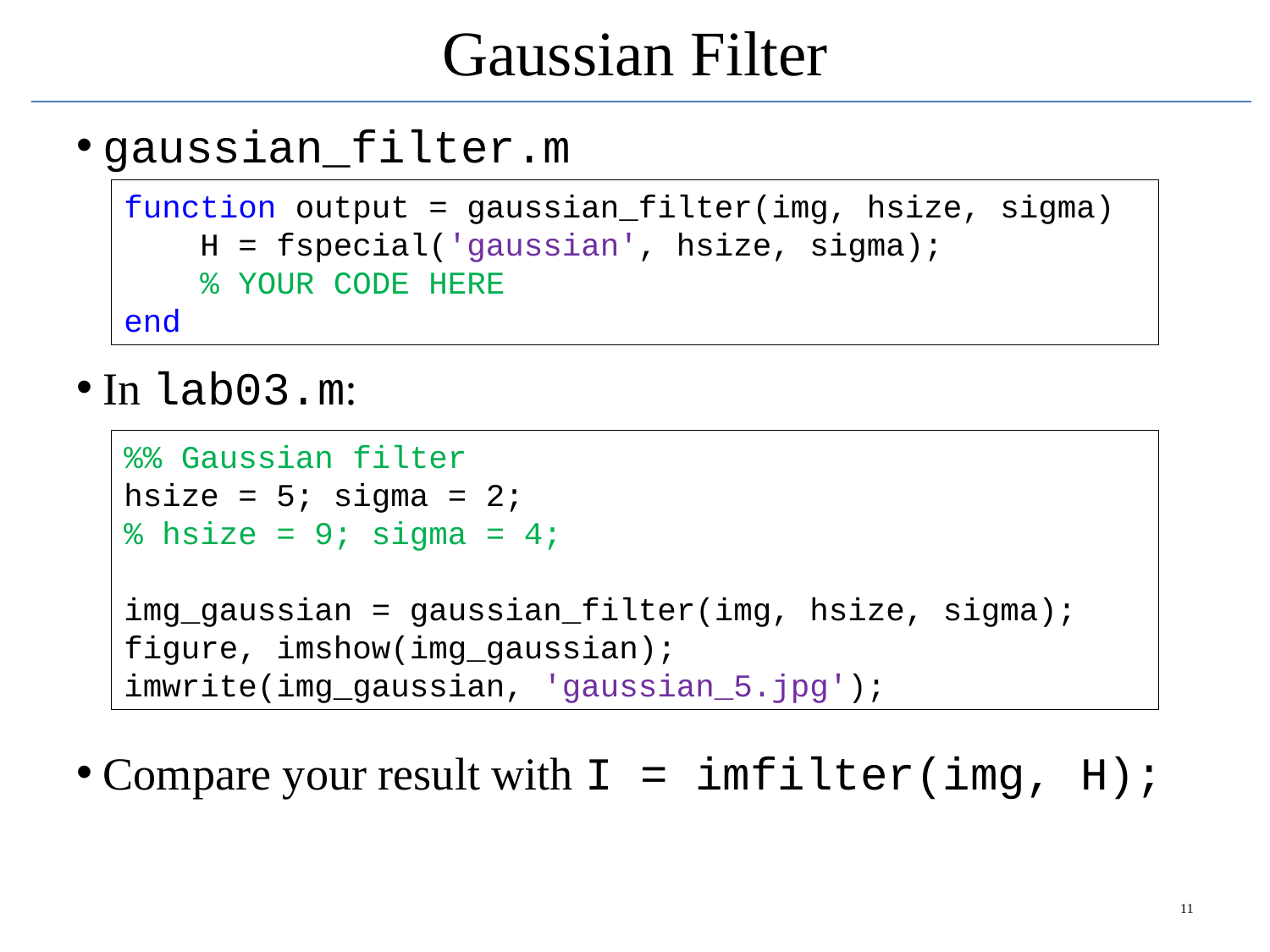

# Gaussian Filter
gaussian_filter.m

In lab03.m:

Compare your result with I = imfilter(img, H);

function output = gaussian_filter(img, hsize, sigma)
    H = fspecial('gaussian', hsize, sigma);
    % YOUR CODE HERE
end
%% Gaussian filter
hsize = 5; sigma = 2;
% hsize = 9; sigma = 4;

img_gaussian = gaussian_filter(img, hsize, sigma);
figure, imshow(img_gaussian);
imwrite(img_gaussian, 'gaussian_5.jpg');
11